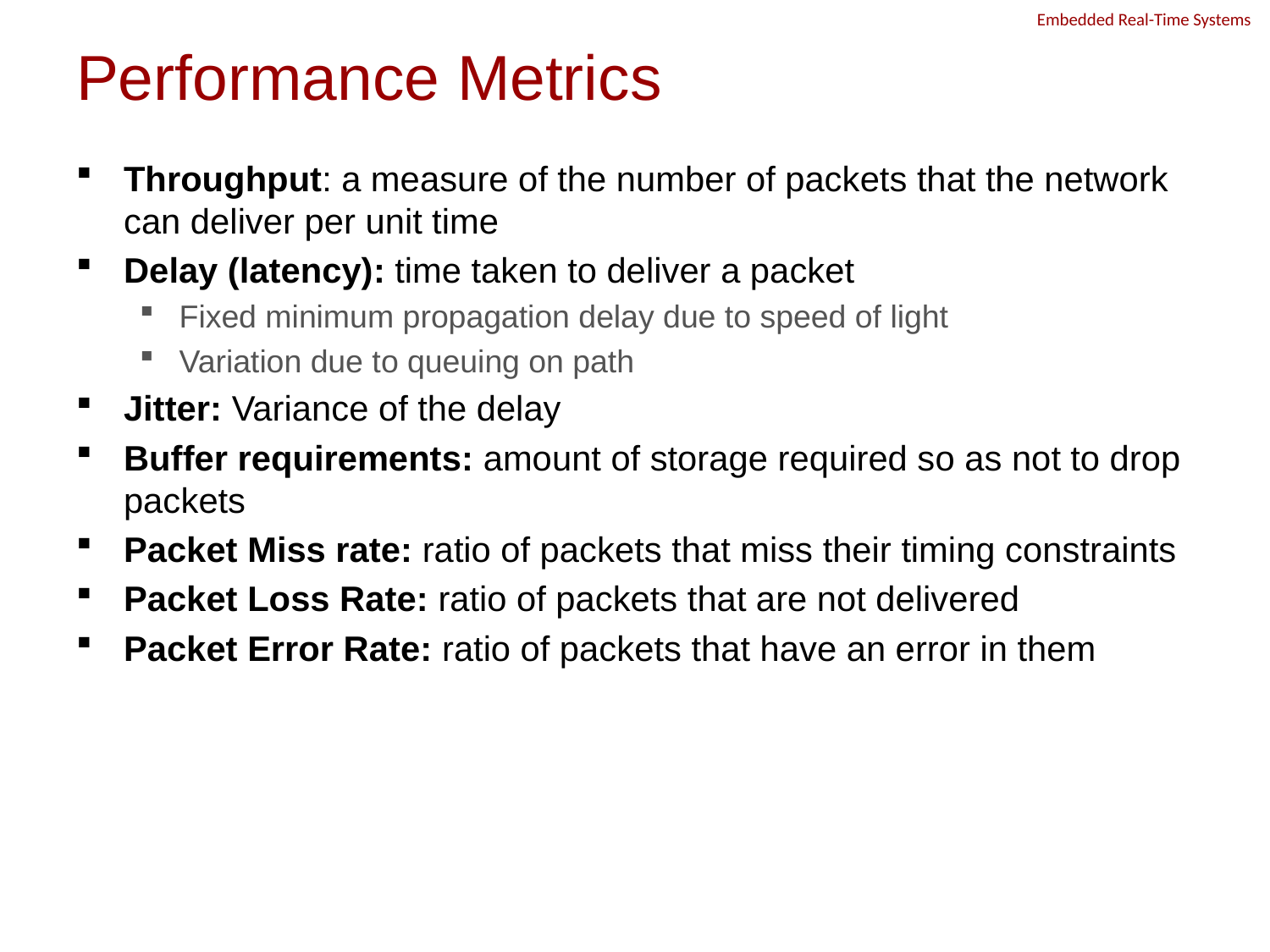

# Performance Metrics
Throughput: a measure of the number of packets that the network can deliver per unit time
Delay (latency): time taken to deliver a packet
Fixed minimum propagation delay due to speed of light
Variation due to queuing on path
Jitter: Variance of the delay
Buffer requirements: amount of storage required so as not to drop packets
Packet Miss rate: ratio of packets that miss their timing constraints
Packet Loss Rate: ratio of packets that are not delivered
Packet Error Rate: ratio of packets that have an error in them